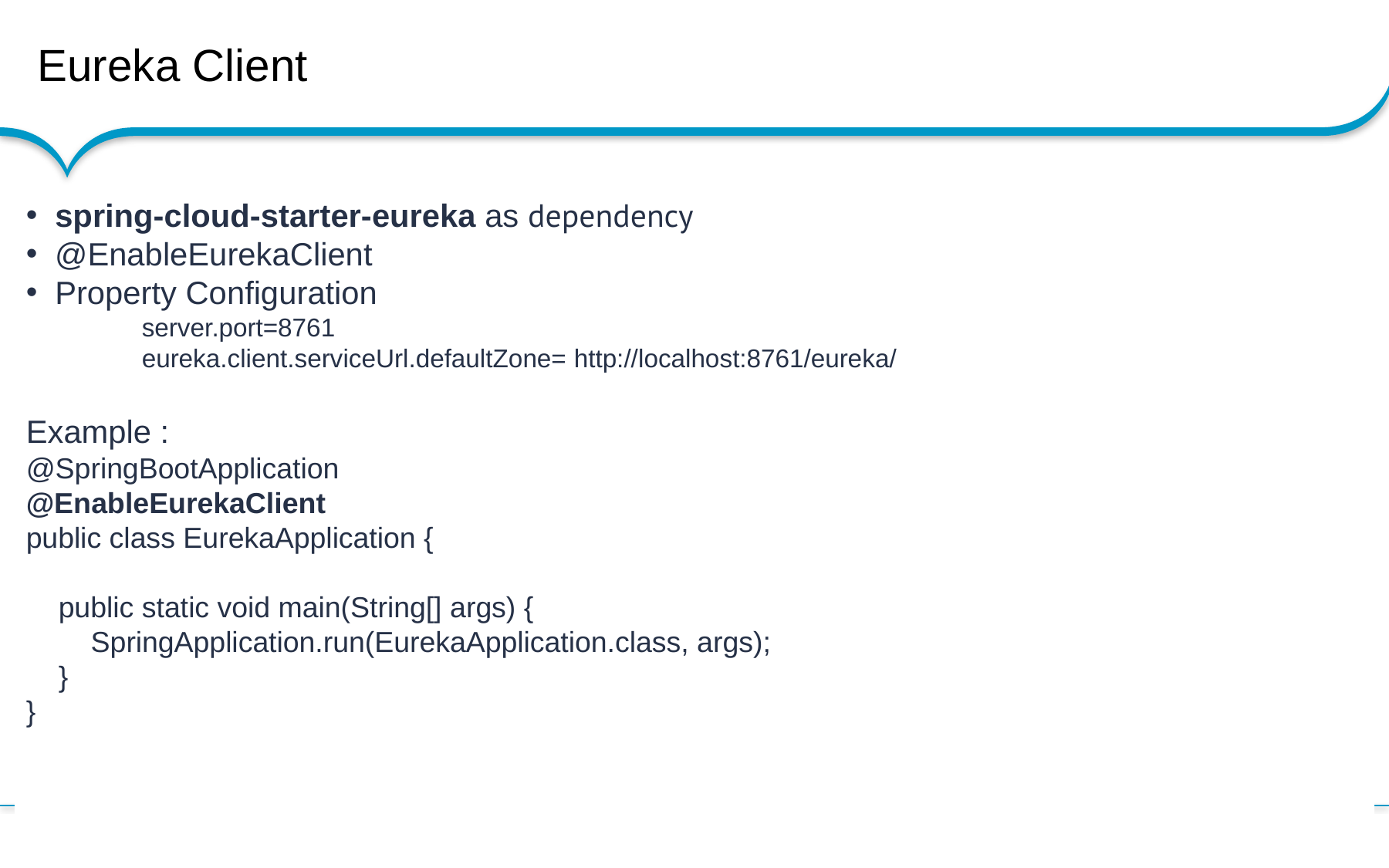

# Eureka Client
  spring-cloud-starter-eureka as dependency
  @EnableEurekaClient
  Property Configuration
	server.port=8761
	eureka.client.serviceUrl.defaultZone= http://localhost:8761/eureka/

Example :
@SpringBootApplication
@EnableEurekaClient
public class EurekaApplication {

    public static void main(String[] args) {
        SpringApplication.run(EurekaApplication.class, args);
    }
}